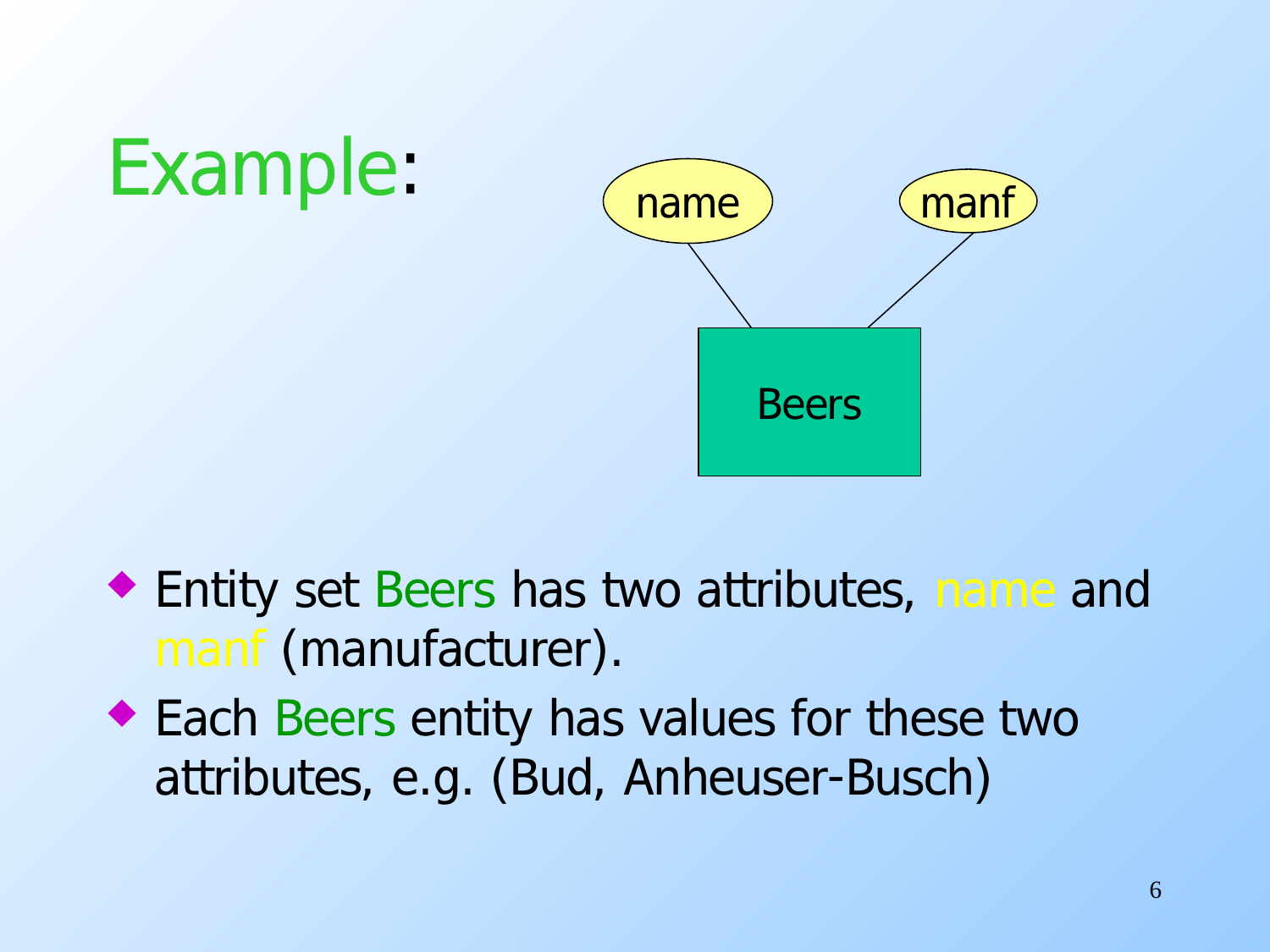

# Example:
name
manf

Beers

Entity set Beers has two attributes, name and manf (manufacturer).
Each Beers entity has values for these two attributes, e.g. (Bud, Anheuser-Busch)
6